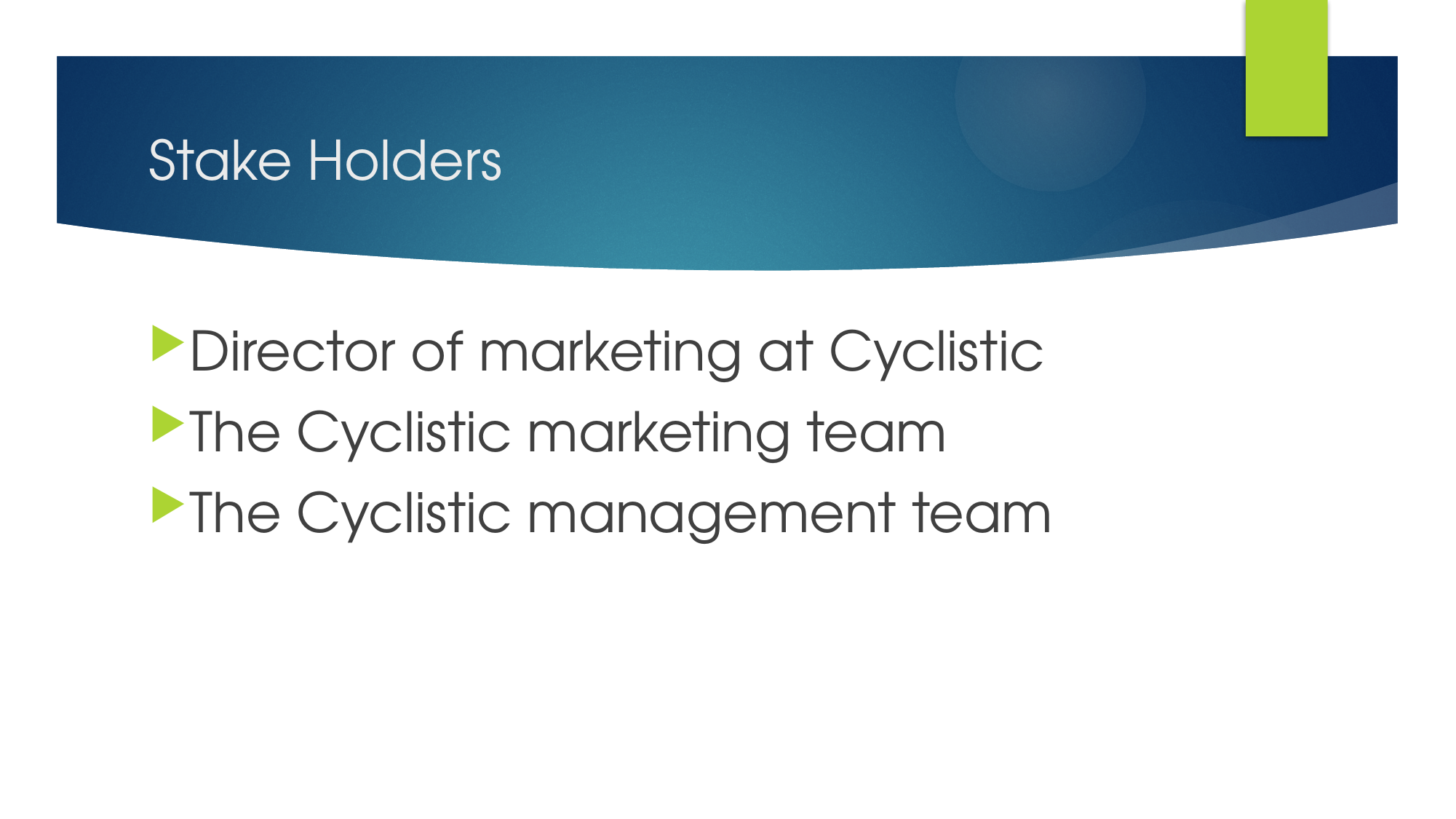

# Stake Holders
Director of marketing at Cyclistic
The Cyclistic marketing team
The Cyclistic management team